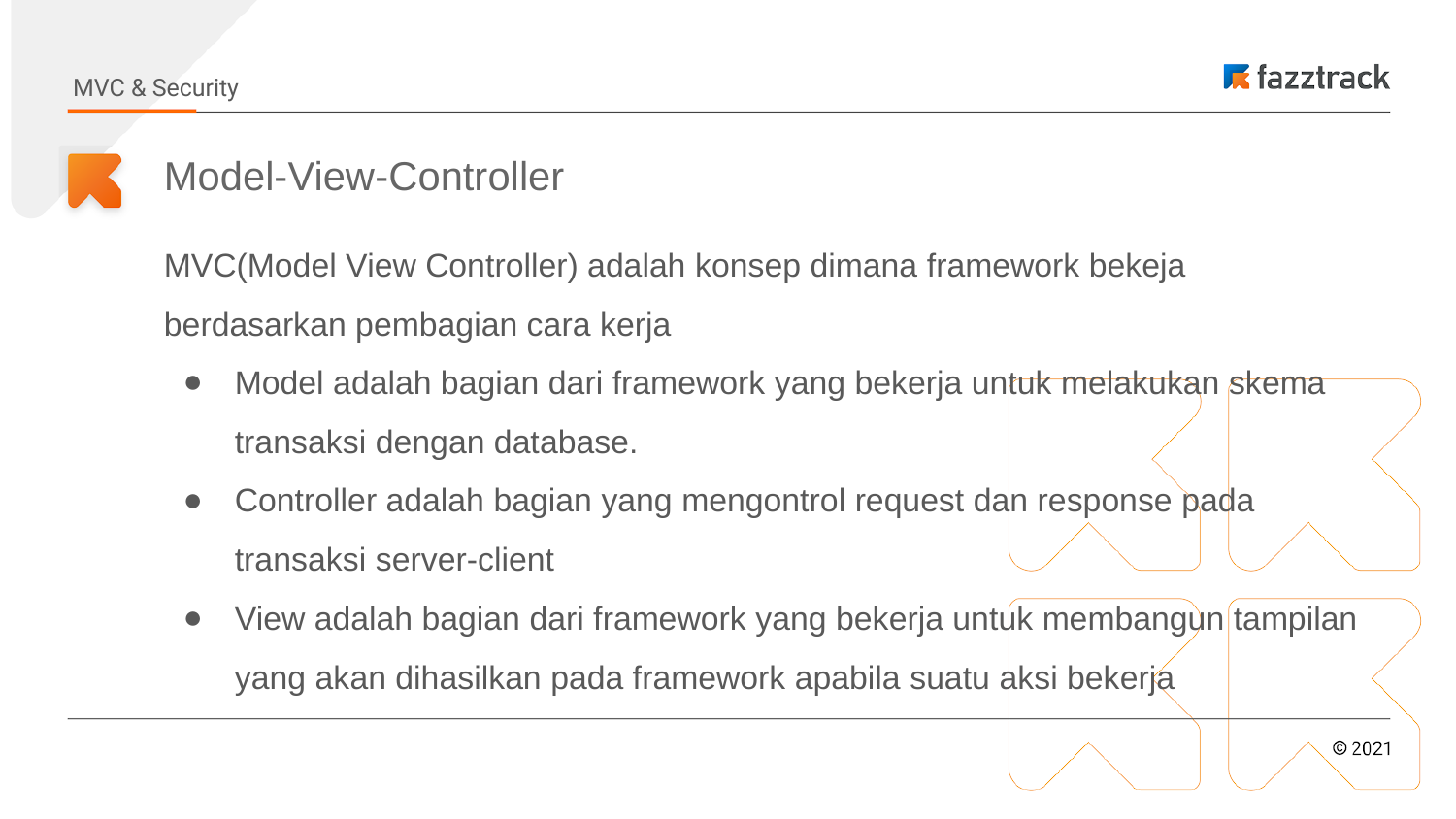

MVC & Security
# Model-View-Controller
MVC(Model View Controller) adalah konsep dimana framework bekeja berdasarkan pembagian cara kerja
Model adalah bagian dari framework yang bekerja untuk melakukan skema transaksi dengan database.
Controller adalah bagian yang mengontrol request dan response pada transaksi server-client
View adalah bagian dari framework yang bekerja untuk membangun tampilan yang akan dihasilkan pada framework apabila suatu aksi bekerja